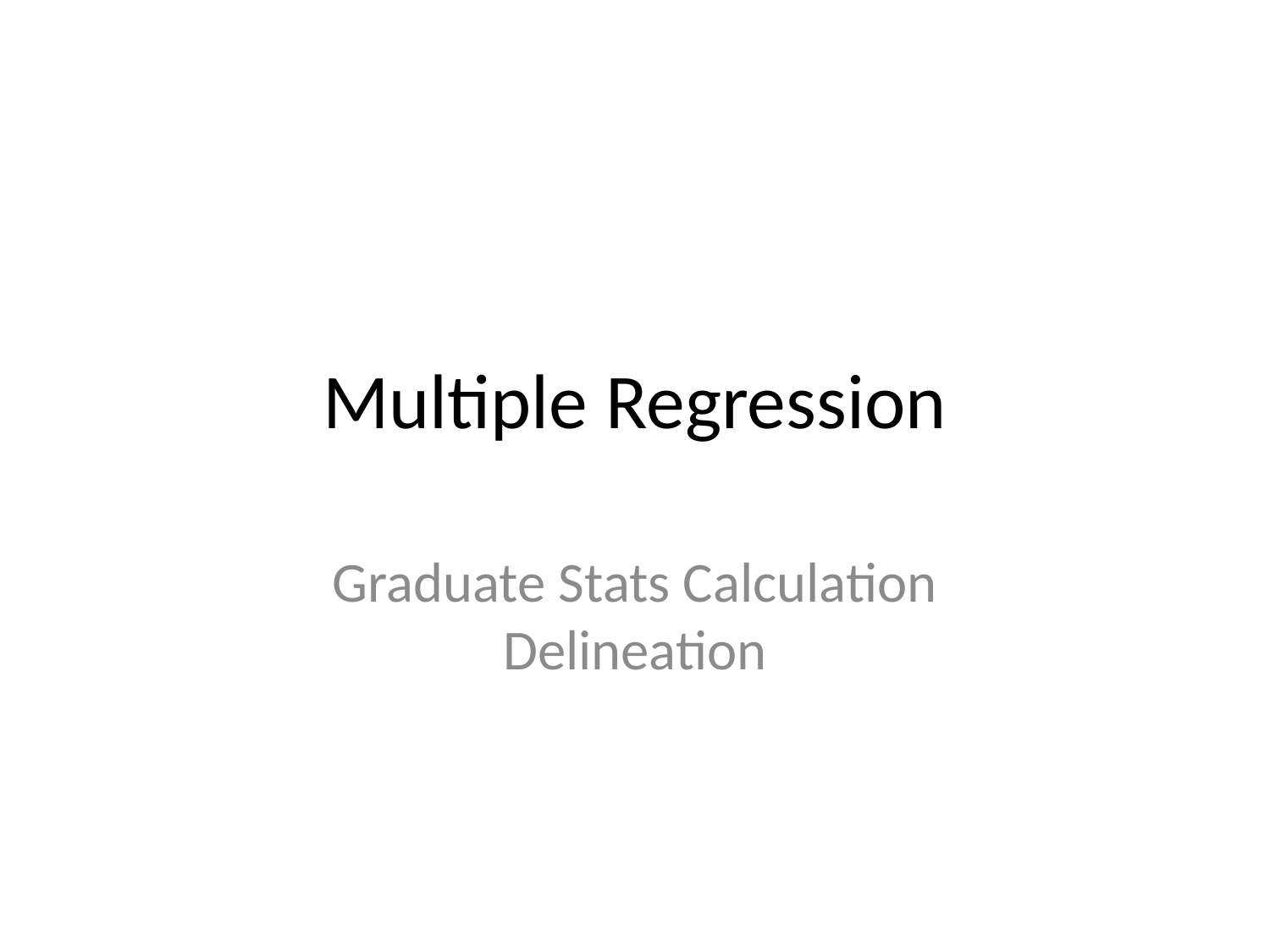

# Multiple Regression
Graduate Stats Calculation Delineation